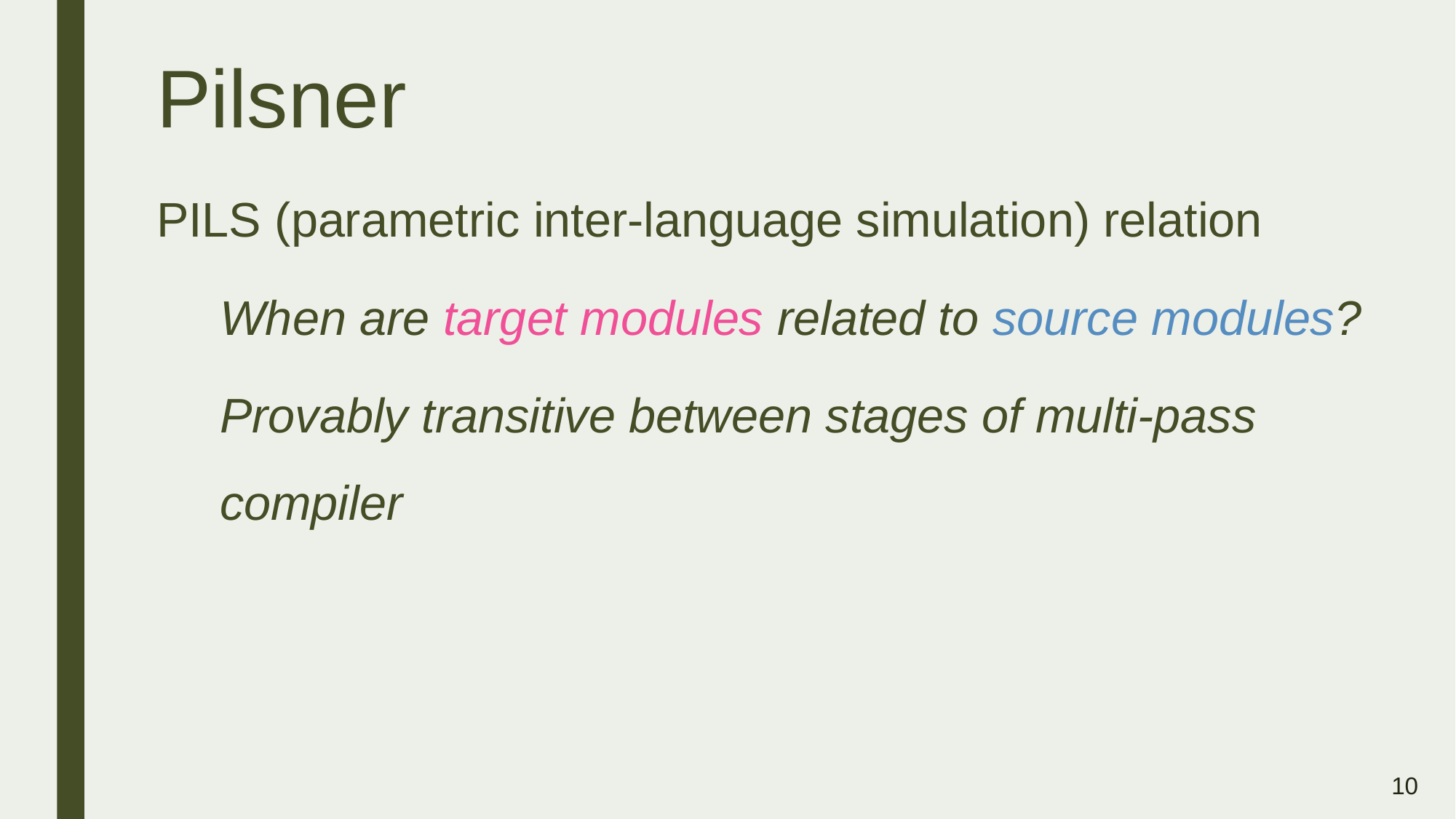

# Pilsner
PILS (parametric inter-language simulation) relation
When are target modules related to source modules?
Provably transitive between stages of multi-pass compiler
10